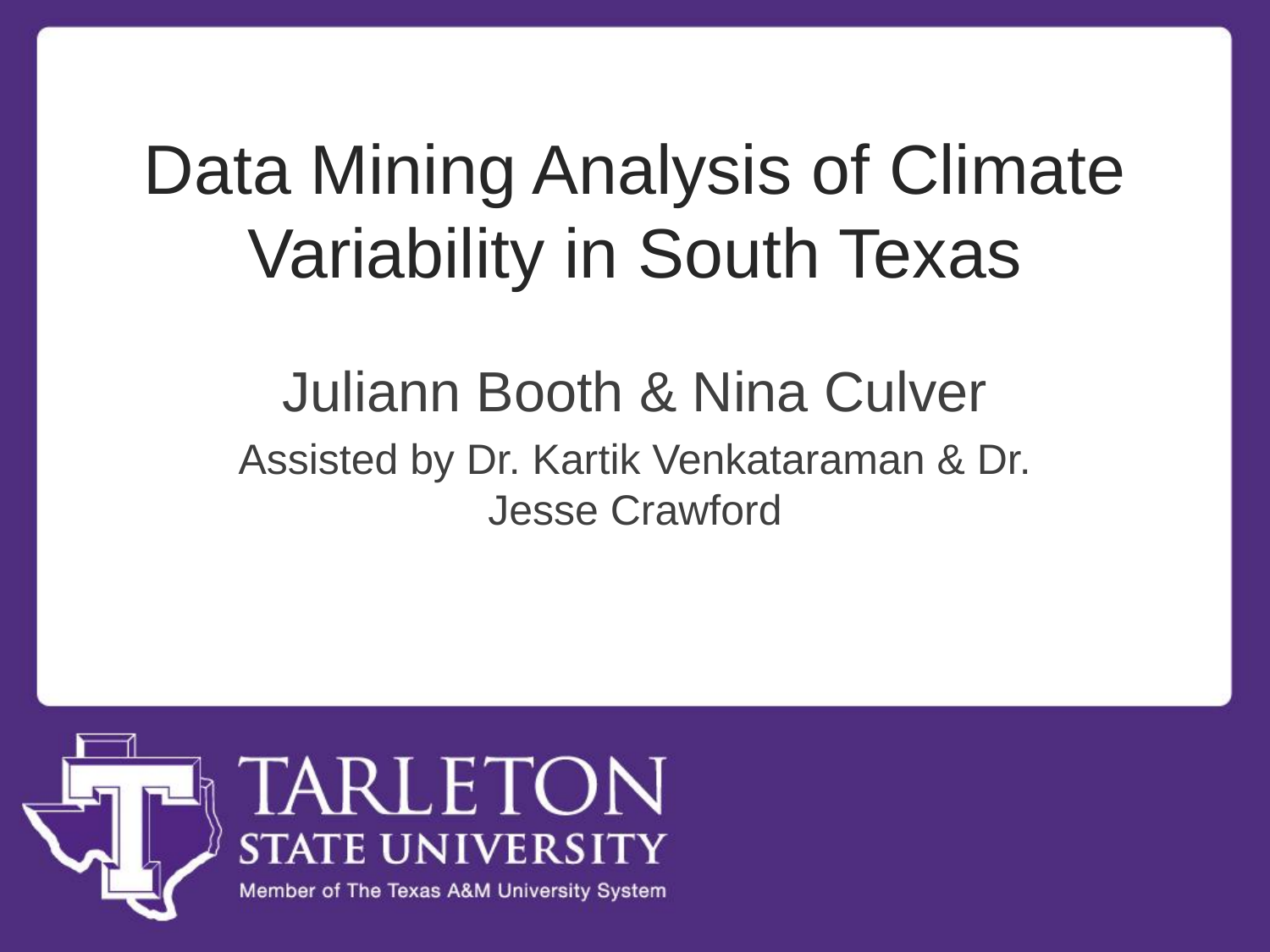

# Data Mining Analysis of Climate Variability in South Texas
Juliann Booth & Nina Culver
Assisted by Dr. Kartik Venkataraman & Dr. Jesse Crawford